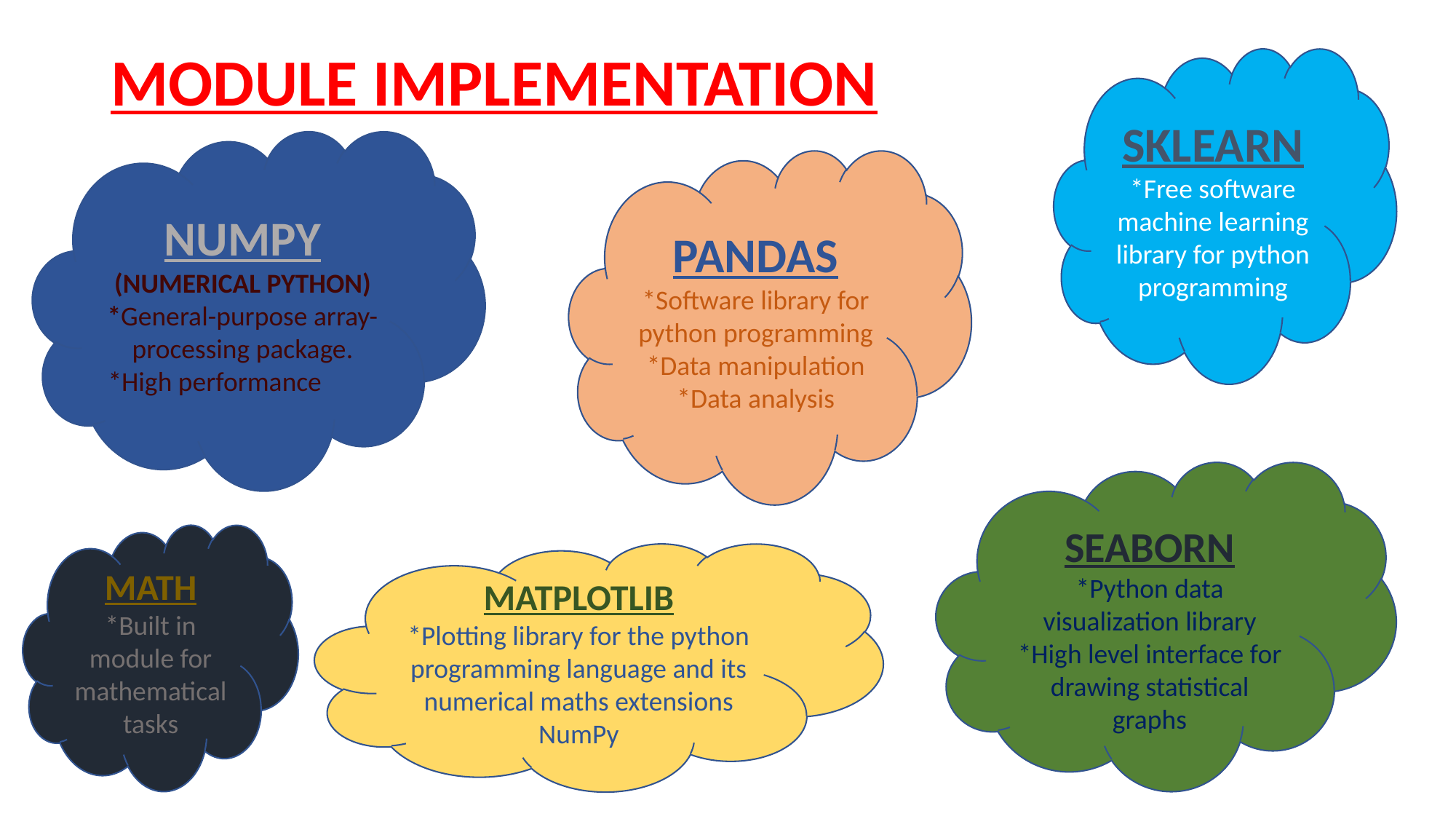

# MODULE IMPLEMENTATION
SKLEARN
*Free software machine learning library for python programming
NUMPY
(NUMERICAL PYTHON)
*General-purpose array-processing package.
*High performance
PANDAS
*Software library for python programming
*Data manipulation
*Data analysis

SEABORN
*Python data visualization library
*High level interface for drawing statistical graphs

MATH
*Built in module for mathematical tasks
MATPLOTLIB
*Plotting library for the python programming language and its numerical maths extensions NumPy